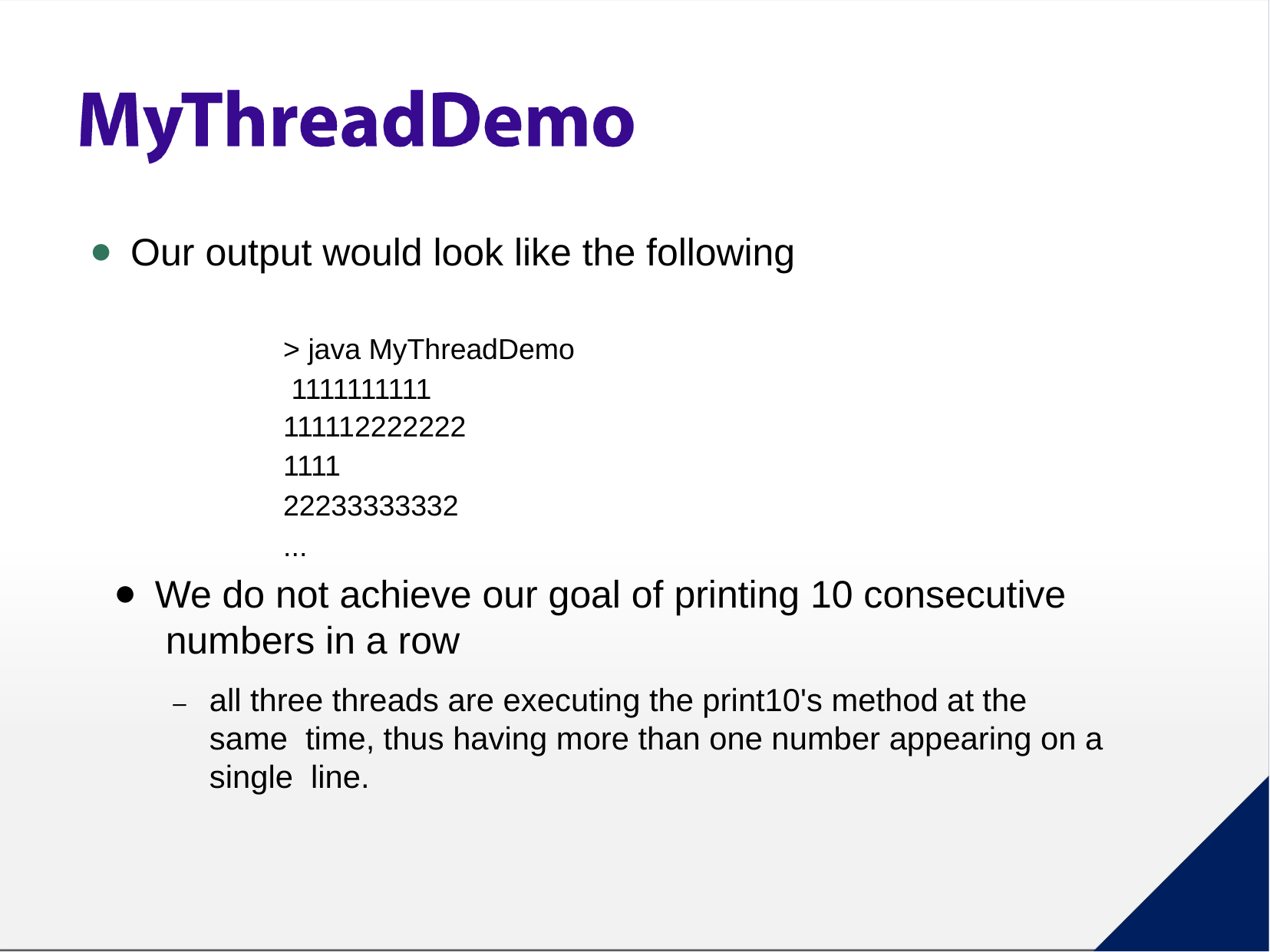

Our output would look like the following

> java MyThreadDemo  1111111111
111112222222
1111
22233333332
...
We do not achieve our goal of printing 10 consecutive  numbers in a row
–	all three threads are executing the print10's method at the same  time, thus having more than one number appearing on a single  line.